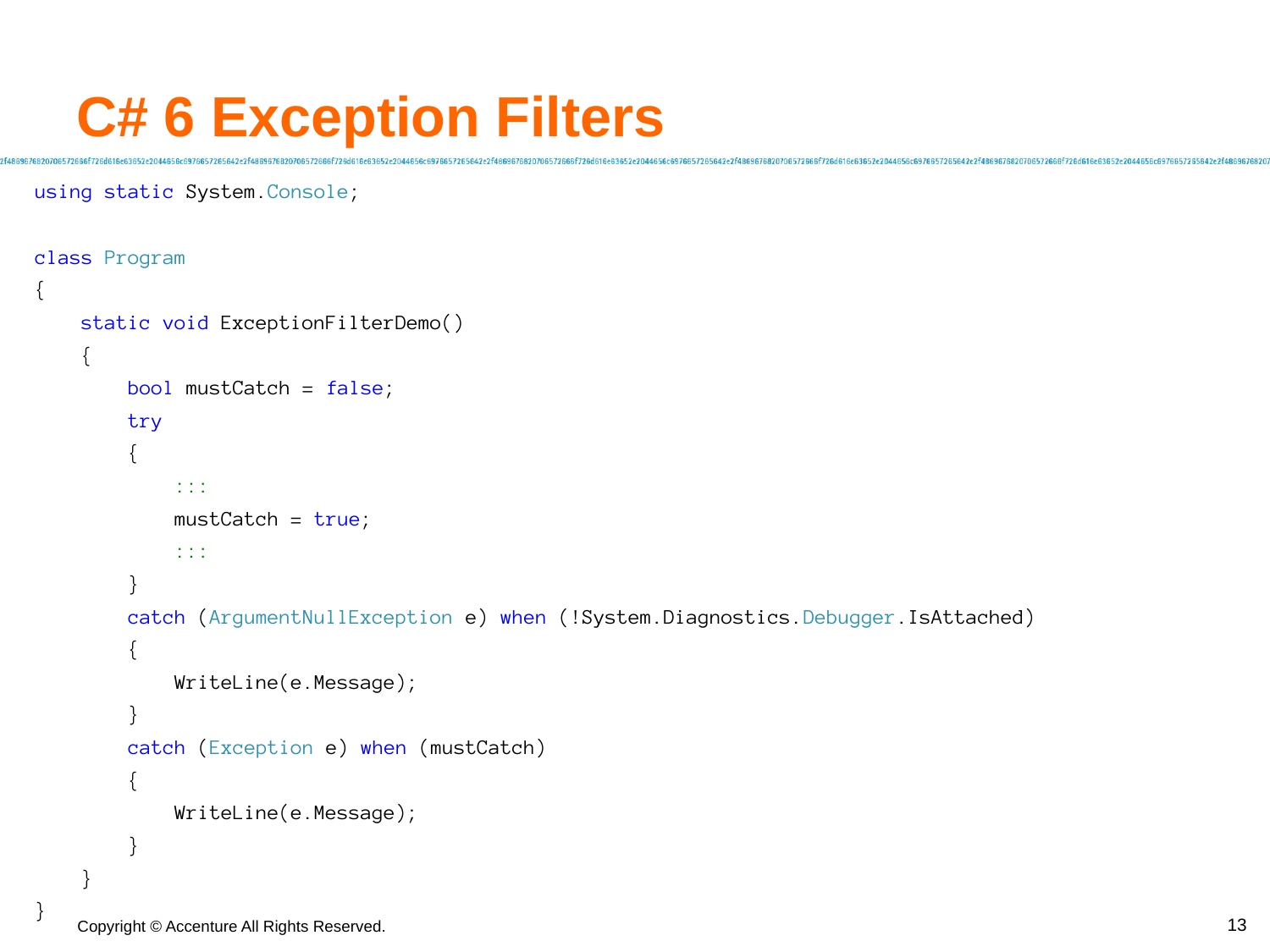

# C# 6 Exception Filters
using static System.Console;

class Program
{
    static void ExceptionFilterDemo()
    {
        bool mustCatch = false;
        try
        {
            :::
            mustCatch = true;
            :::
        }
        catch (ArgumentNullException e) when (!System.Diagnostics.Debugger.IsAttached)
        {
            WriteLine(e.Message);
        }
        catch (Exception e) when (mustCatch)
        {
            WriteLine(e.Message);
        }
    }
}

13